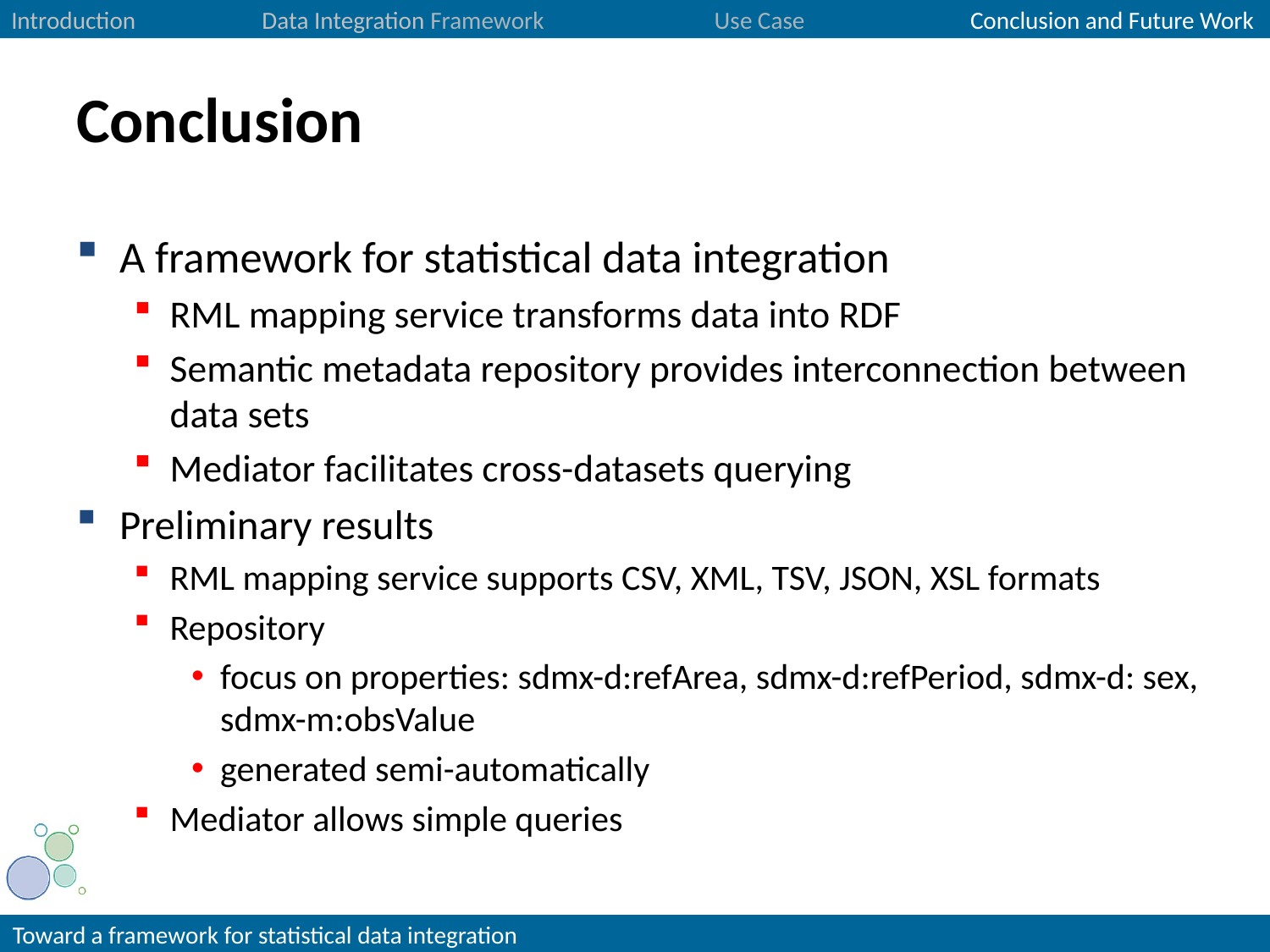

Introduction                       Data Integration Framework                               Use Case                              Conclusion and Future Work
# Conclusion
A framework for statistical data integration
RML mapping service transforms data into RDF
Semantic metadata repository provides interconnection between data sets
Mediator facilitates cross-datasets querying
Preliminary results
RML mapping service supports CSV, XML, TSV, JSON, XSL formats
Repository
focus on properties: sdmx-d:refArea, sdmx-d:refPeriod, sdmx-d: sex, sdmx-m:obsValue
generated semi-automatically
Mediator allows simple queries

21